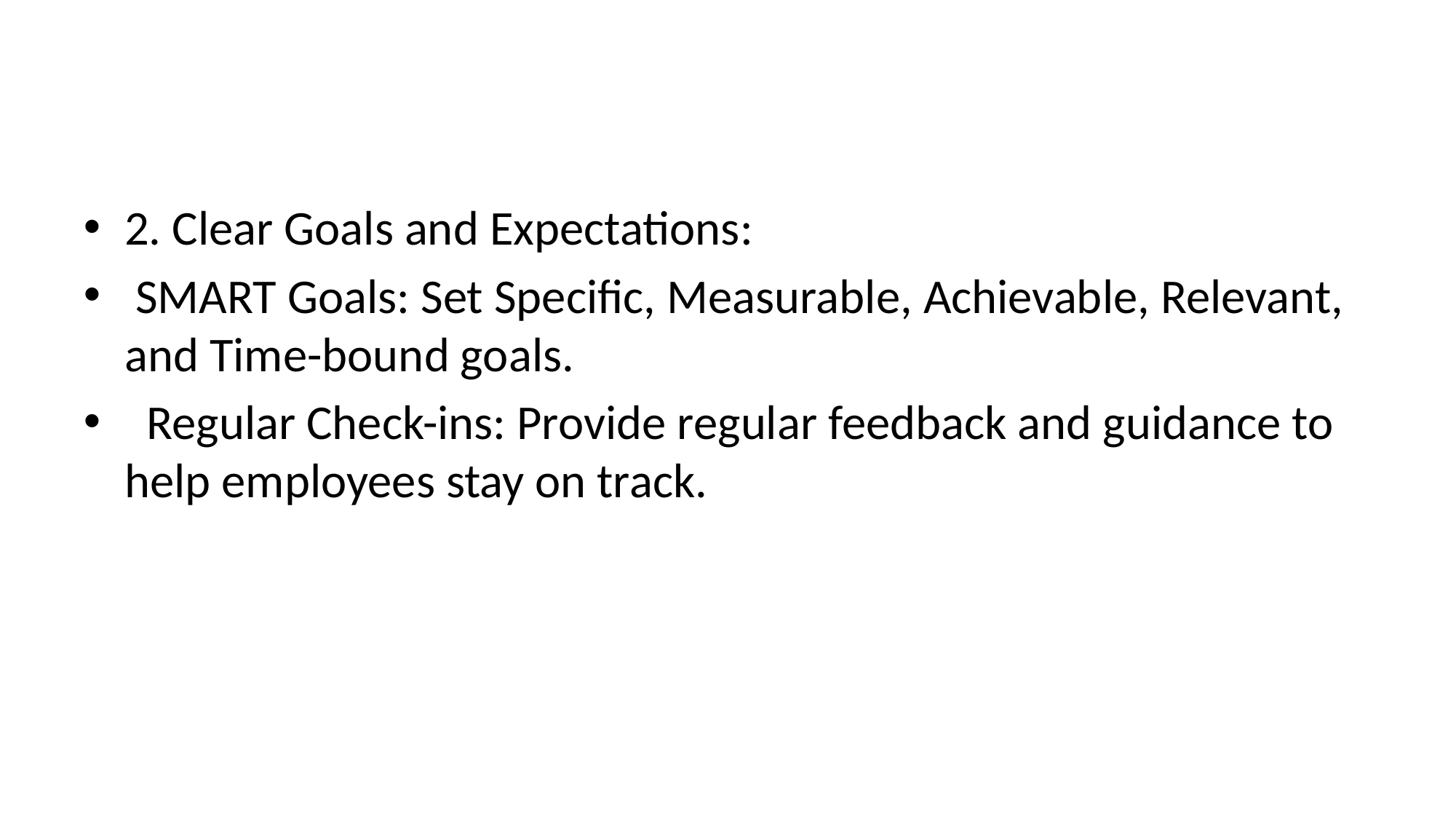

#
2. Clear Goals and Expectations:
 SMART Goals: Set Specific, Measurable, Achievable, Relevant, and Time-bound goals.
  Regular Check-ins: Provide regular feedback and guidance to help employees stay on track.